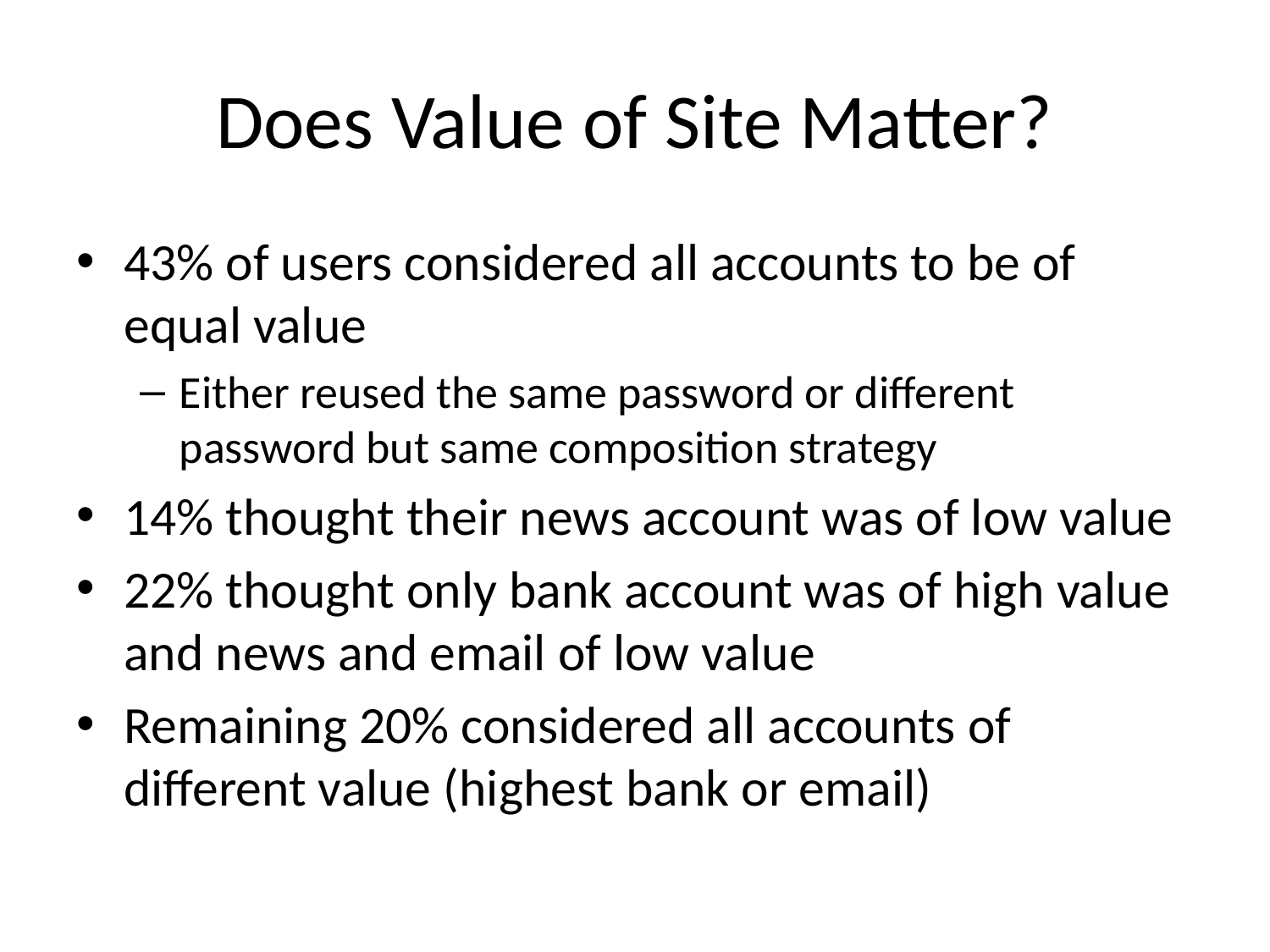

# Does Value of Site Matter?
43% of users considered all accounts to be of equal value
Either reused the same password or different password but same composition strategy
14% thought their news account was of low value
22% thought only bank account was of high value and news and email of low value
Remaining 20% considered all accounts of different value (highest bank or email)